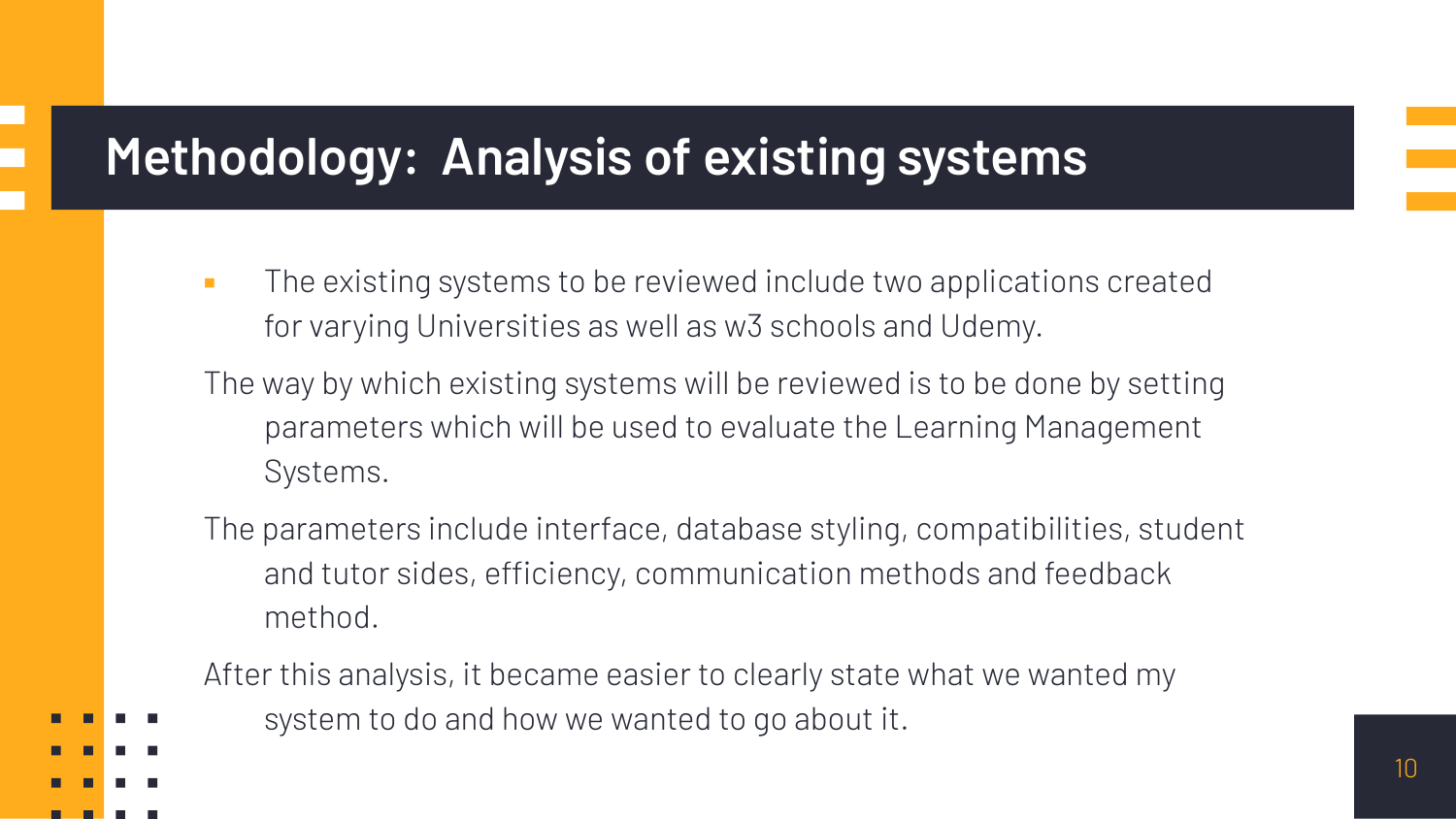

# Methodology:  Analysis of existing systems
The existing systems to be reviewed include two applications created for varying Universities as well as w3 schools and Udemy.
The way by which existing systems will be reviewed is to be done by setting parameters which will be used to evaluate the Learning Management Systems.
The parameters include interface, database styling, compatibilities, student and tutor sides, efficiency, communication methods and feedback method.
After this analysis, it became easier to clearly state what we wanted my system to do and how we wanted to go about it.

10